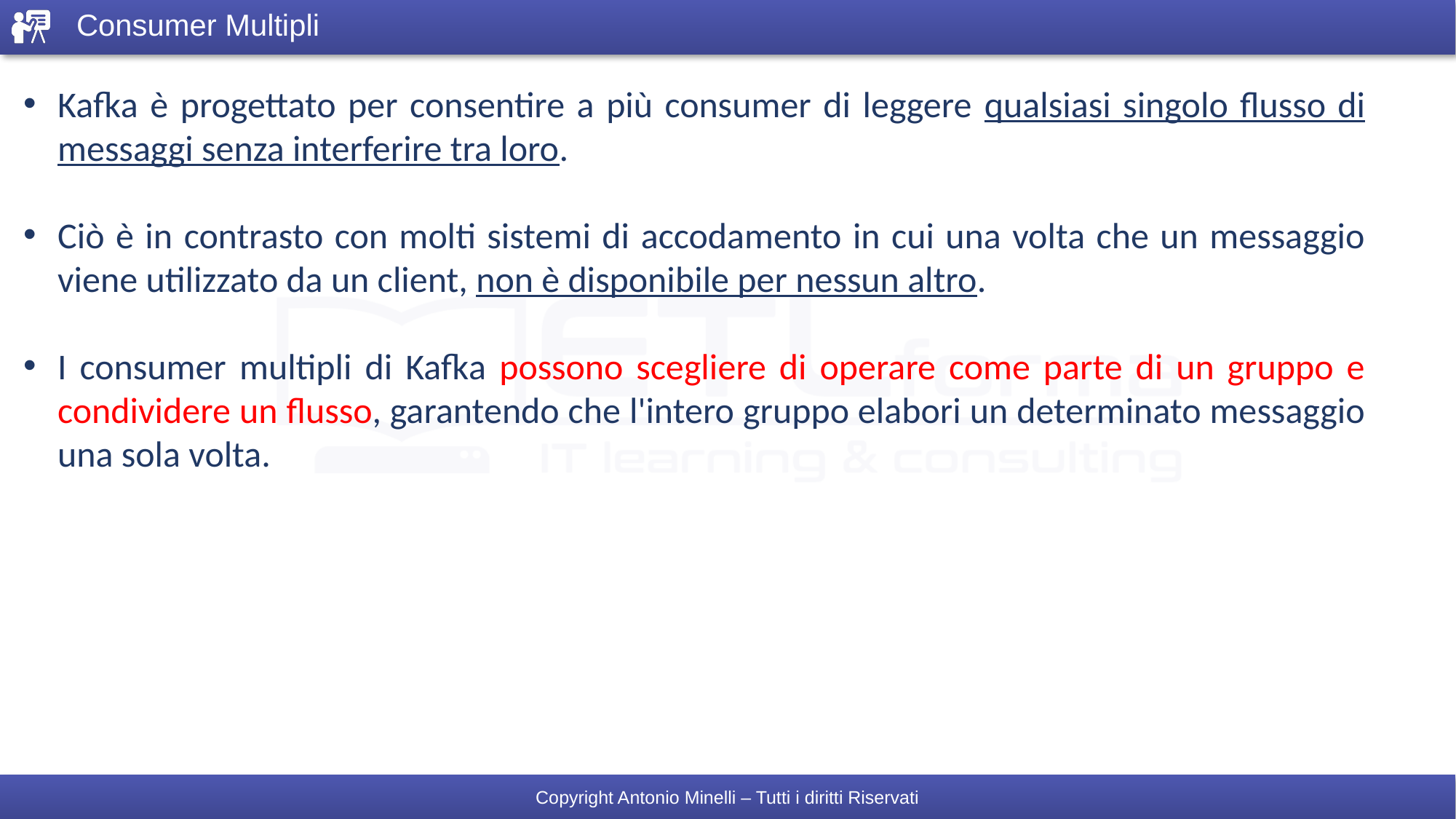

# Consumer Multipli
Kafka è progettato per consentire a più consumer di leggere qualsiasi singolo flusso di messaggi senza interferire tra loro.

Ciò è in contrasto con molti sistemi di accodamento in cui una volta che un messaggio viene utilizzato da un client, non è disponibile per nessun altro.

I consumer multipli di Kafka possono scegliere di operare come parte di un gruppo e condividere un flusso, garantendo che l'intero gruppo elabori un determinato messaggio una sola volta.